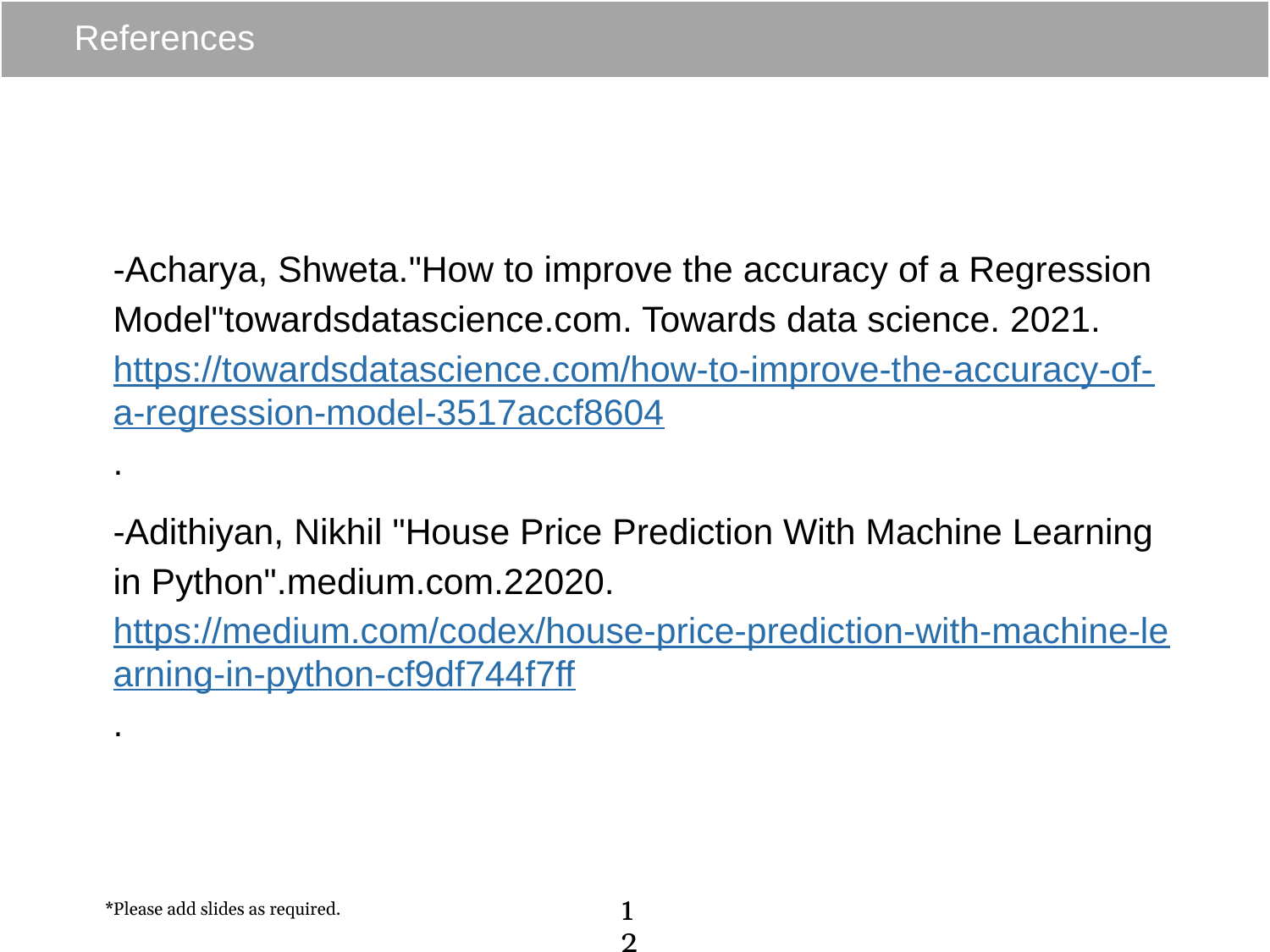

# References

-Acharya, Shweta."How to improve the accuracy of a Regression Model"towardsdatascience.com. Towards data science. 2021.https://towardsdatascience.com/how-to-improve-the-accuracy-of-a-regression-model-3517accf8604.
-Adithiyan, Nikhil "House Price Prediction With Machine Learning in Python".medium.com.22020.https://medium.com/codex/house-price-prediction-with-machine-learning-in-python-cf9df744f7ff.

12
*Please add slides as required.